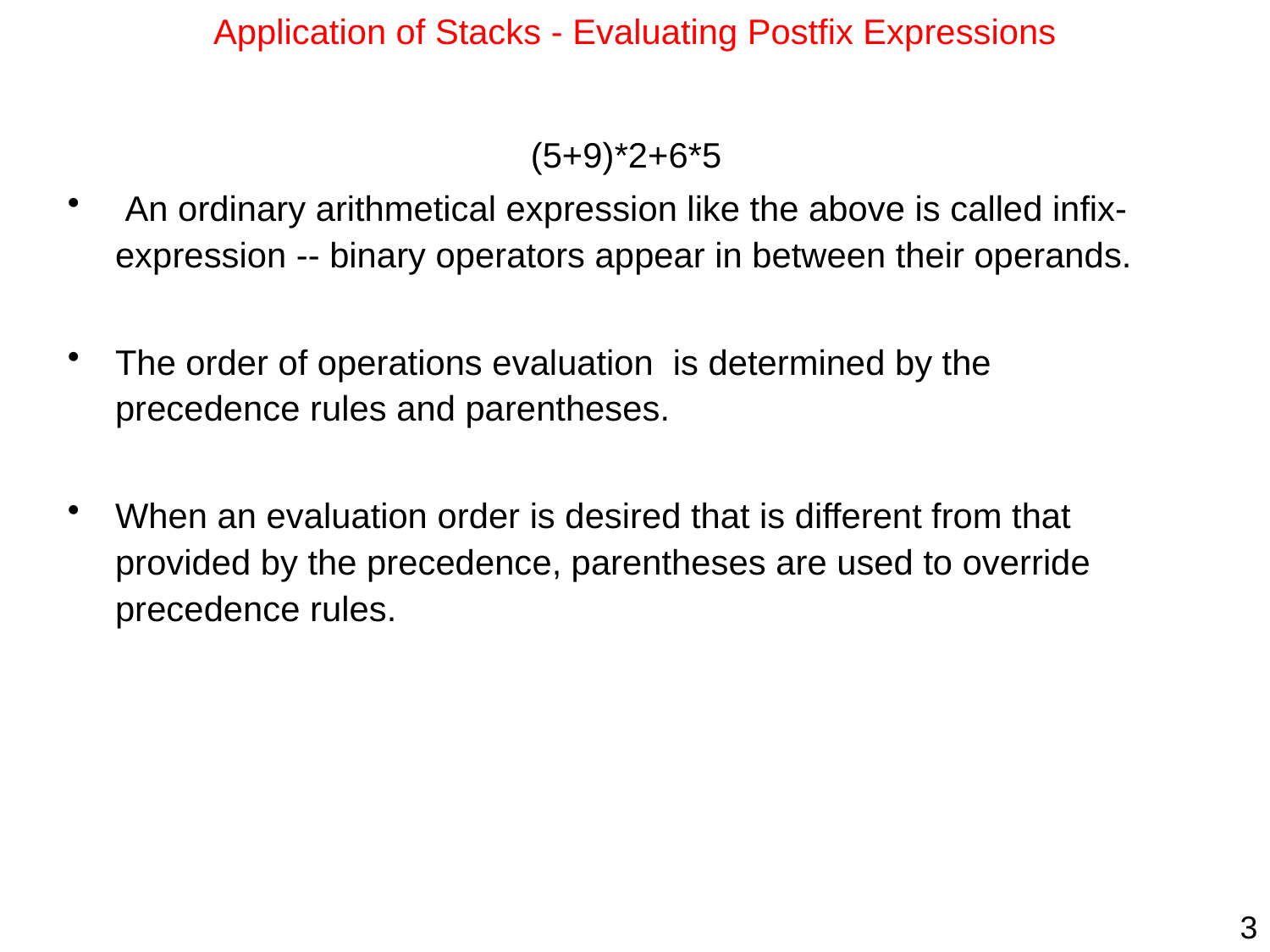

# Application of Stacks - Evaluating Postfix Expressions
(5+9)*2+6*5
 An ordinary arithmetical expression like the above is called infix-expression -- binary operators appear in between their operands.

The order of operations evaluation  is determined by the precedence rules and parentheses.

When an evaluation order is desired that is different from that provided by the precedence, parentheses are used to override precedence rules.